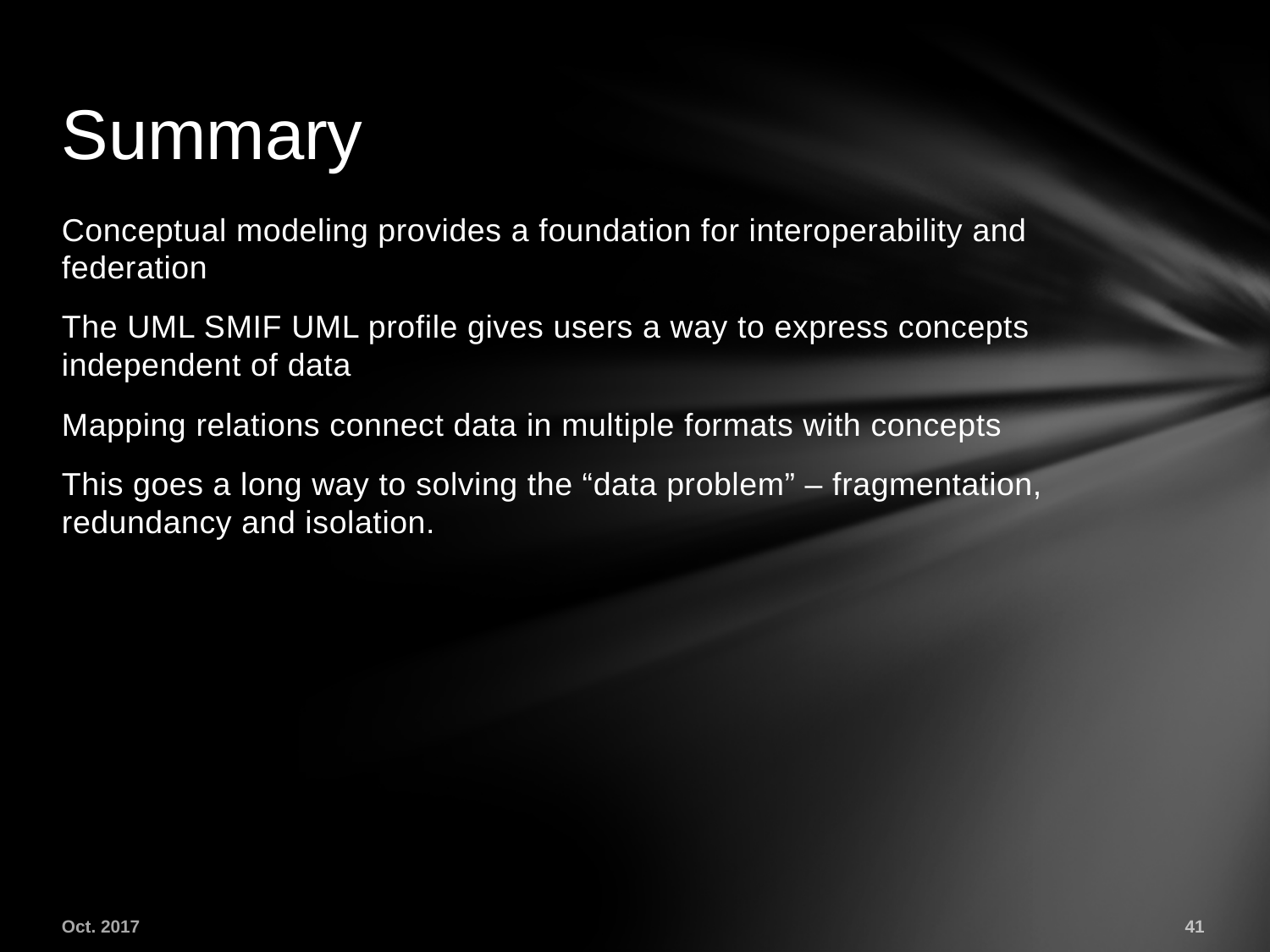

# Summary
Conceptual modeling provides a foundation for interoperability and federation
The UML SMIF UML profile gives users a way to express concepts independent of data
Mapping relations connect data in multiple formats with concepts
This goes a long way to solving the “data problem” – fragmentation, redundancy and isolation.
Oct. 2017

41